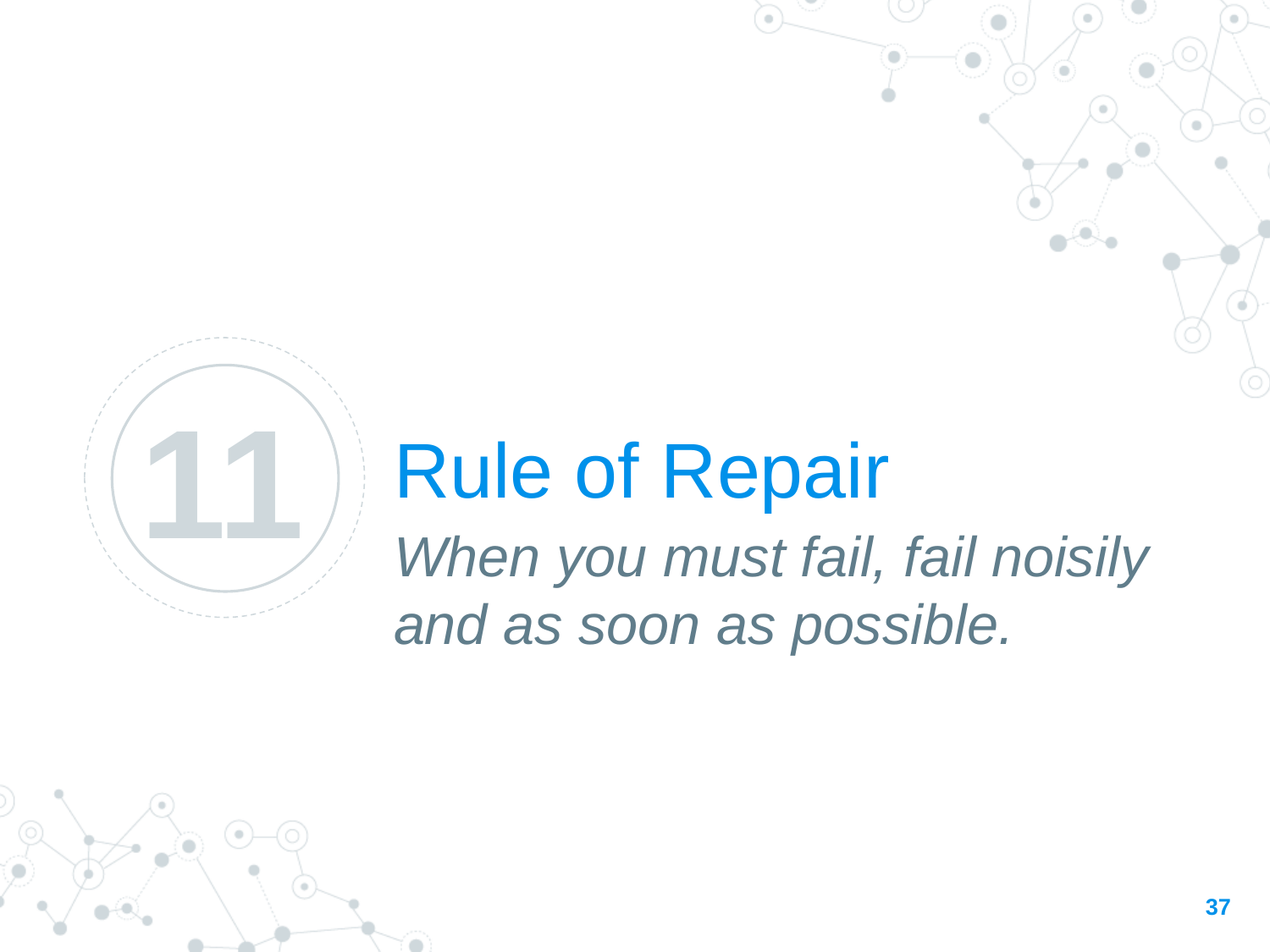

Rule of Repair

11
When you must fail, fail noisily and as soon as possible.
37